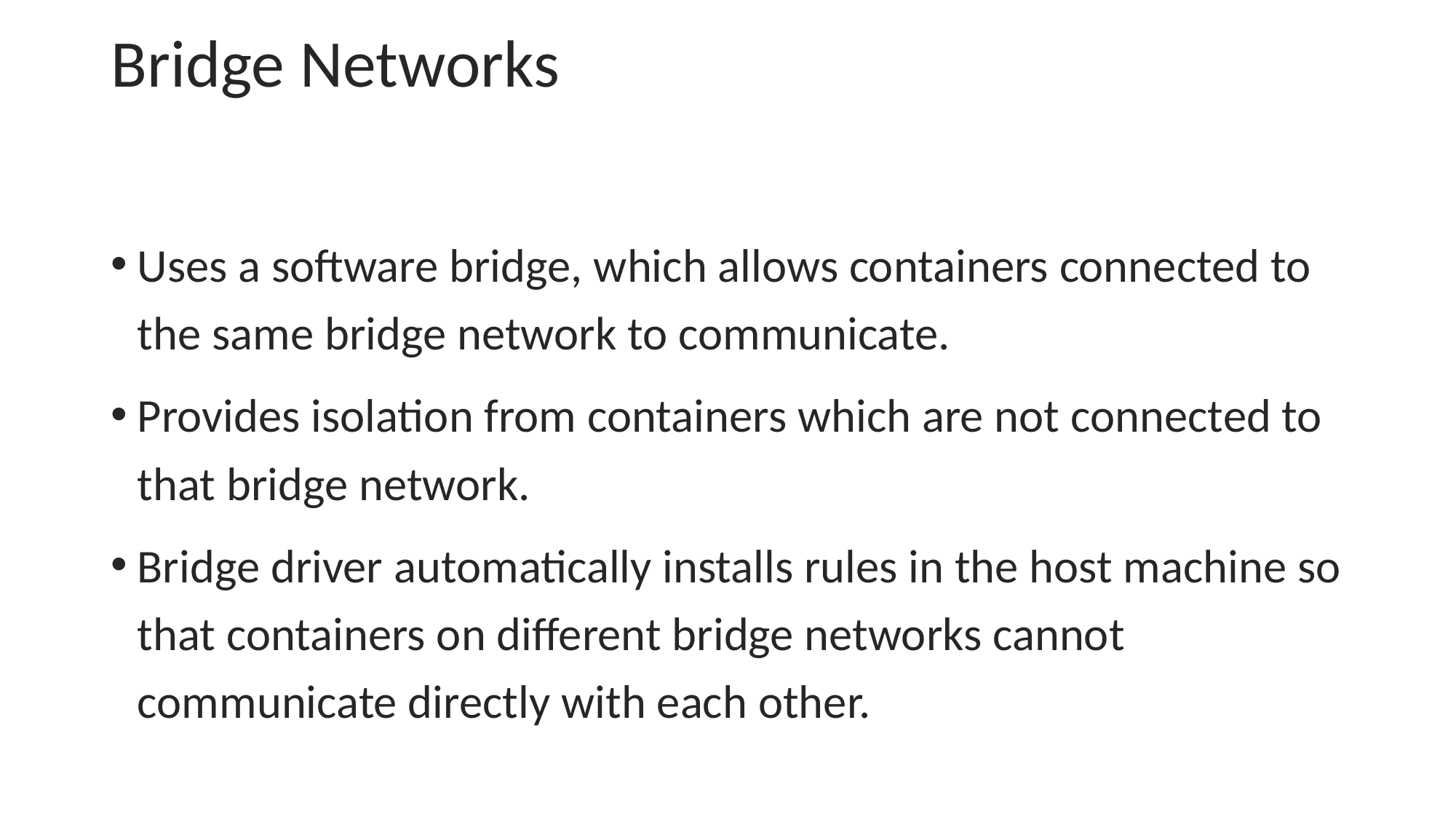

# Bridge Networks
Uses a software bridge, which allows containers connected to the same bridge network to communicate.
Provides isolation from containers which are not connected to that bridge network.
Bridge driver automatically installs rules in the host machine so that containers on different bridge networks cannot communicate directly with each other.